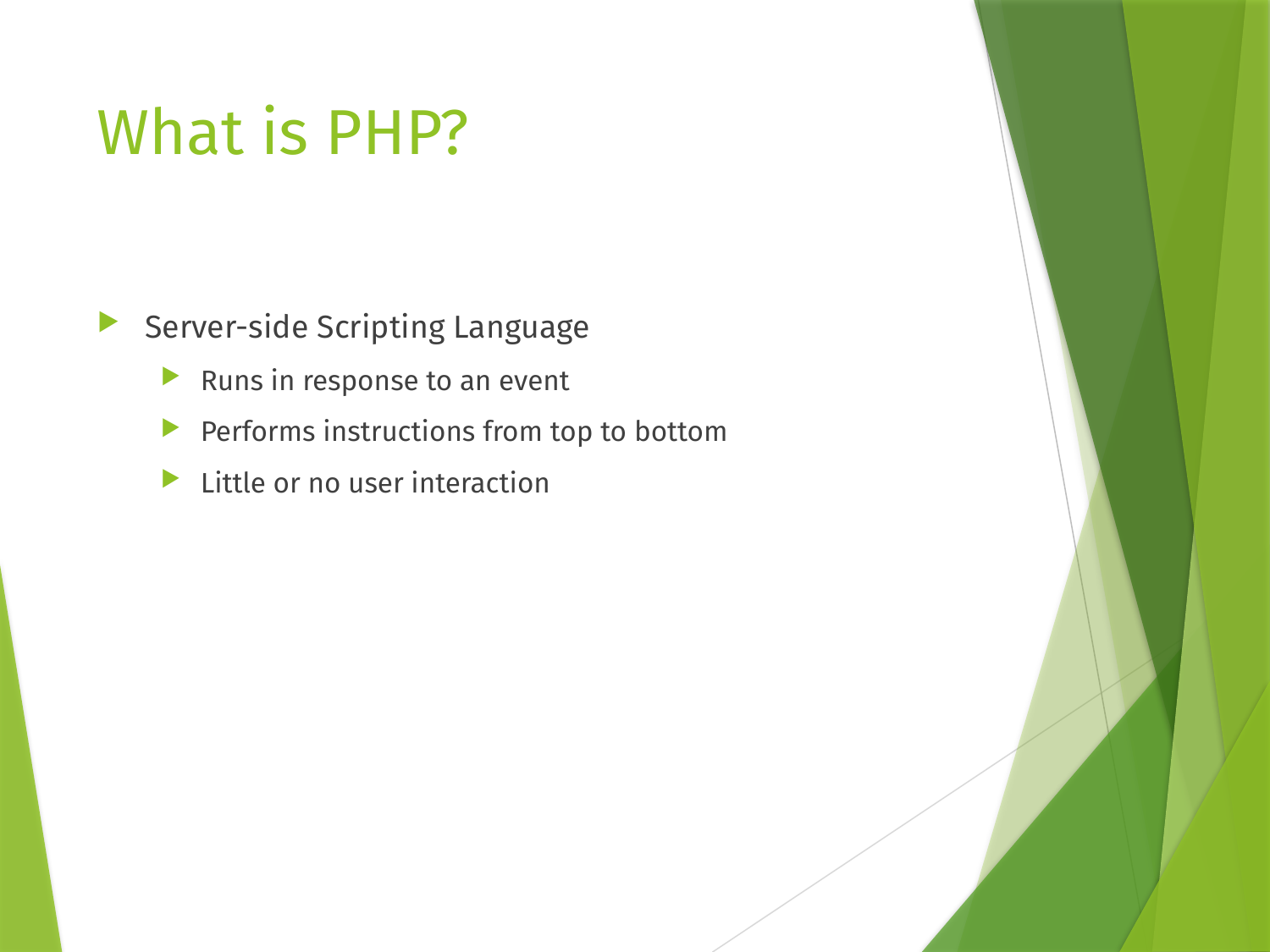

# What is PHP?
Server-side Scripting Language
Runs in response to an event
Performs instructions from top to bottom
Little or no user interaction